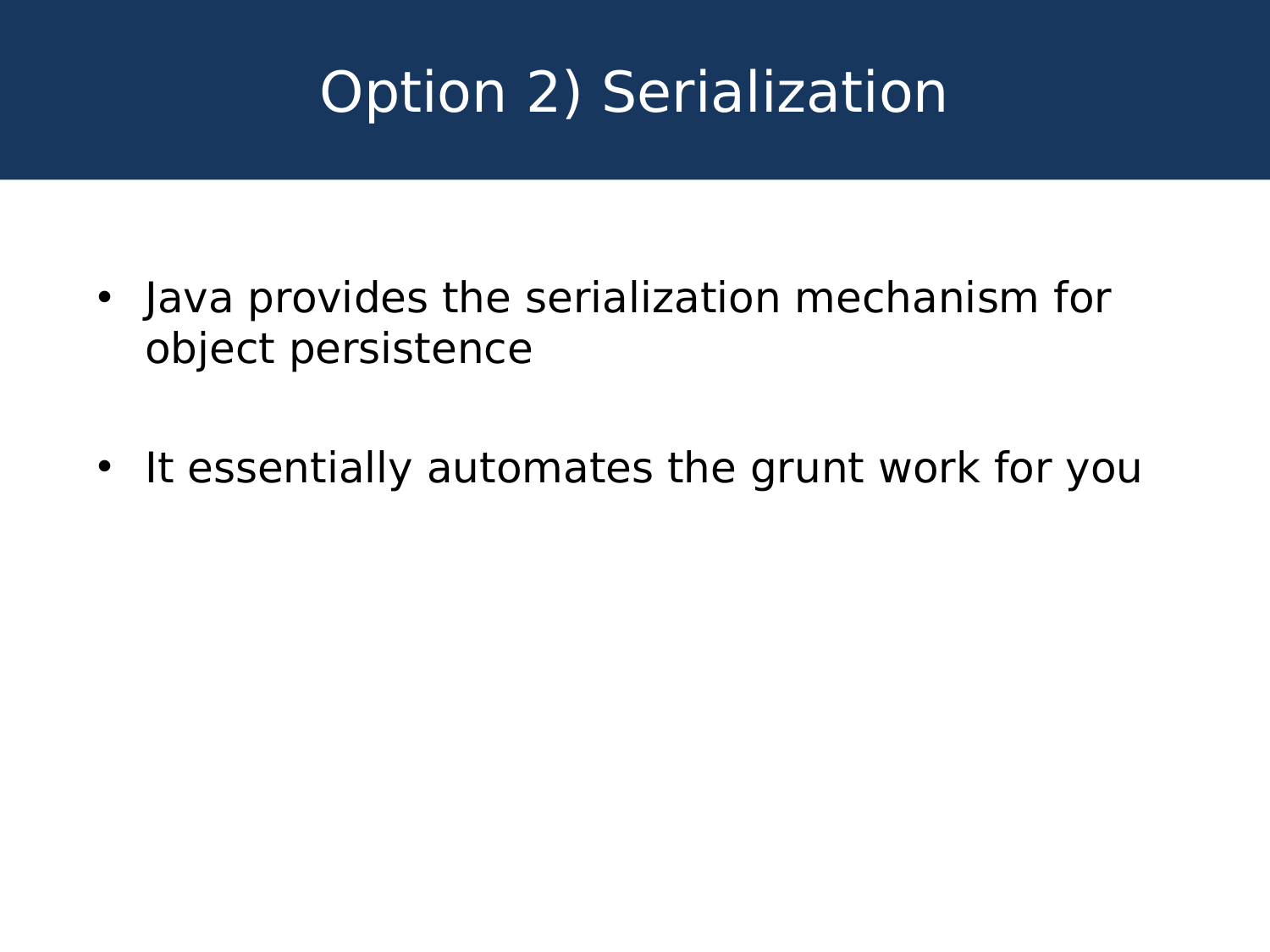

# Option 2) Serialization
Java provides the serialization mechanism for object persistence

It essentially automates the grunt work for you